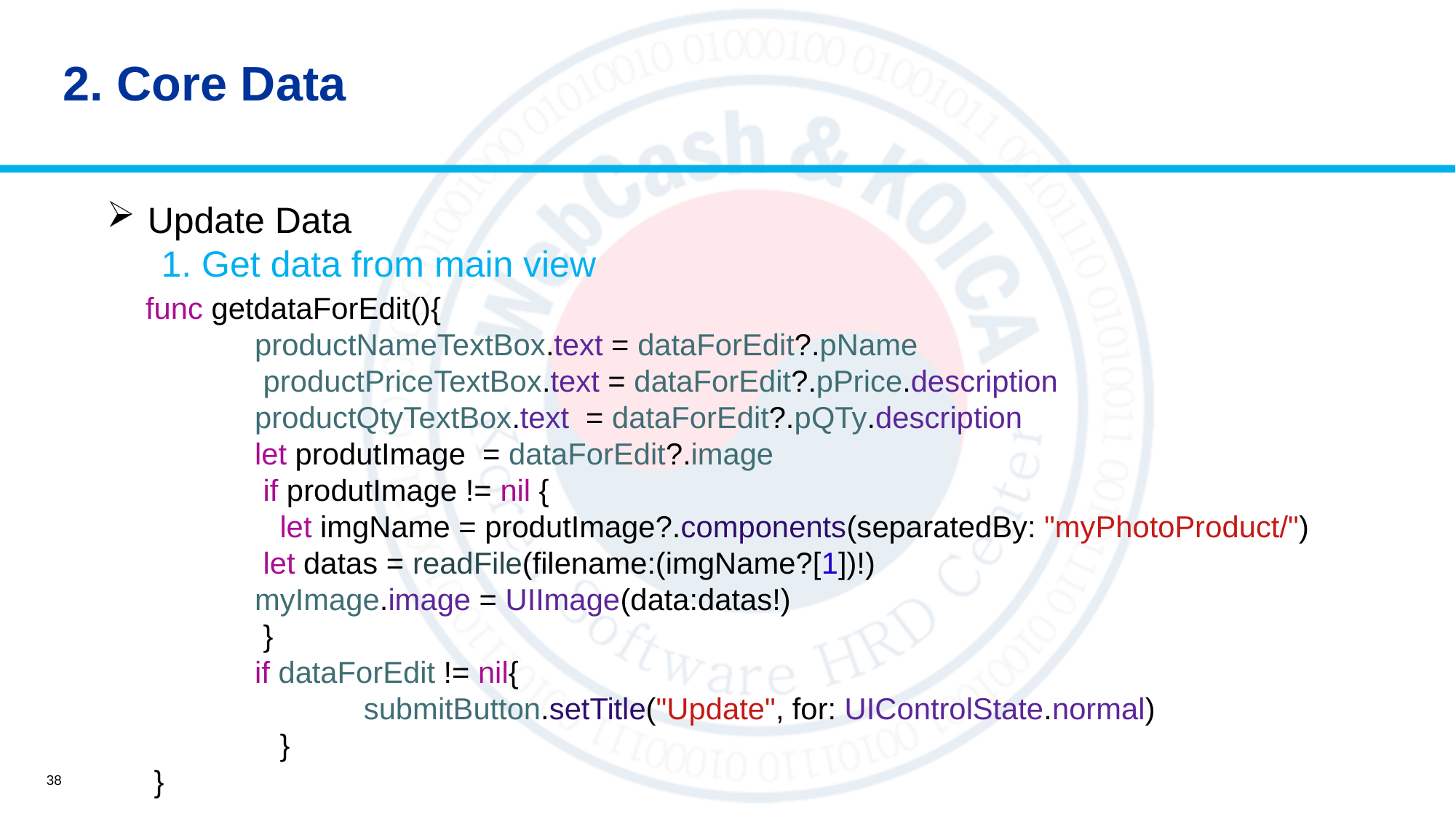

# 2. Core Data
Update Data
1. Get data from main view

func getdataForEdit(){
    	​​productNameTextBox.text = dataForEdit?.pName
​​	 productPriceTextBox.text = dataForEdit?.pPrice.description
	productQtyTextBox.text  = dataForEdit?.pQTy.description
​​​   	let produtImage  = dataForEdit?.image
	 if produtImage != nil {
	   let imgName = produtImage?.components(separatedBy: "myPhotoProduct/")
	 let datas = readFile(filename:(imgName?[1])!)
	​​myImage.image = UIImage(data:datas!)
	 }
	if dataForEdit != nil{
	             submitButton.setTitle("Update", for: UIControlState.normal)
	   }
 }

38